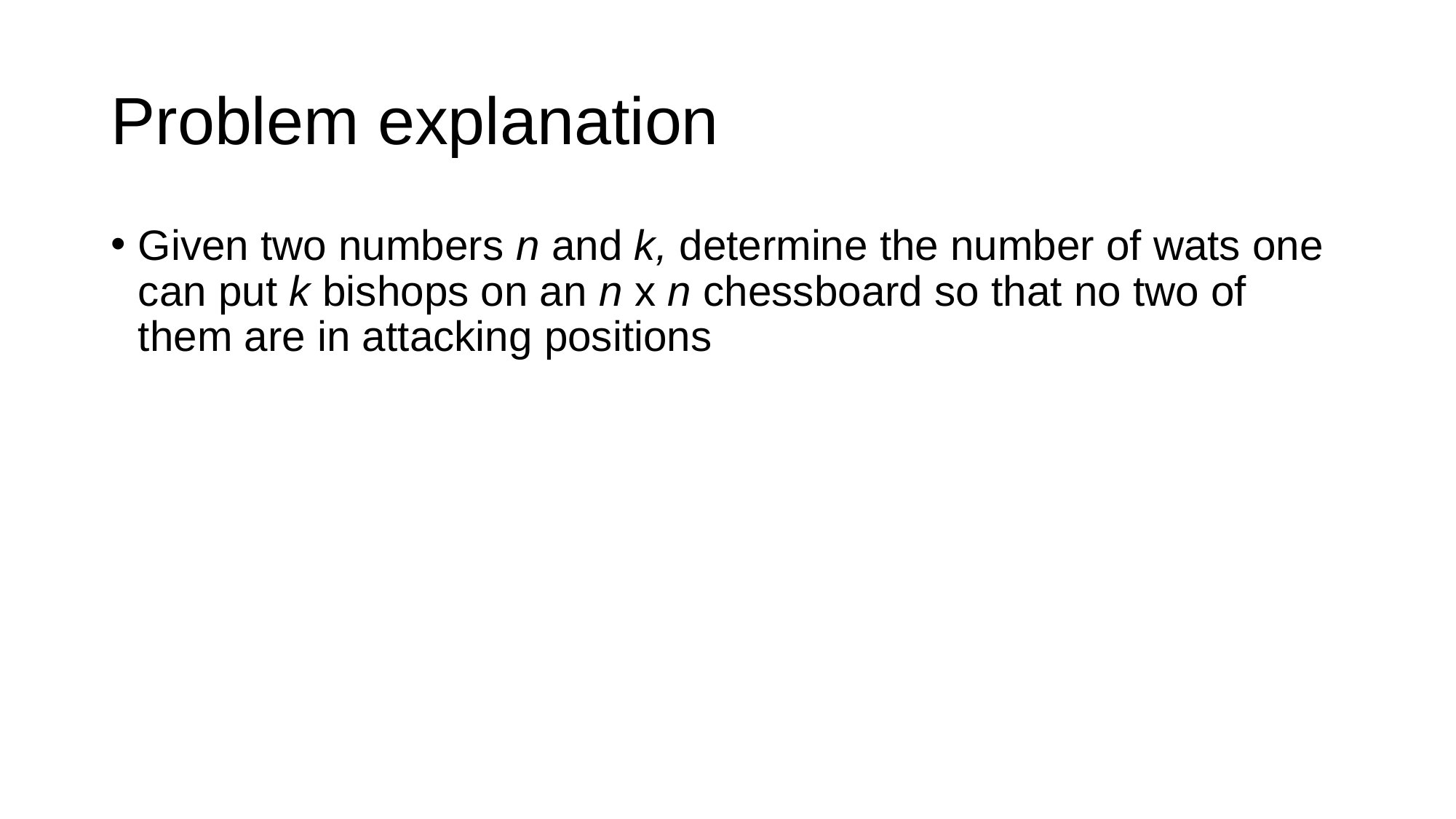

# Problem explanation
Given two numbers n and k, determine the number of wats one can put k bishops on an n x n chessboard so that no two of them are in attacking positions